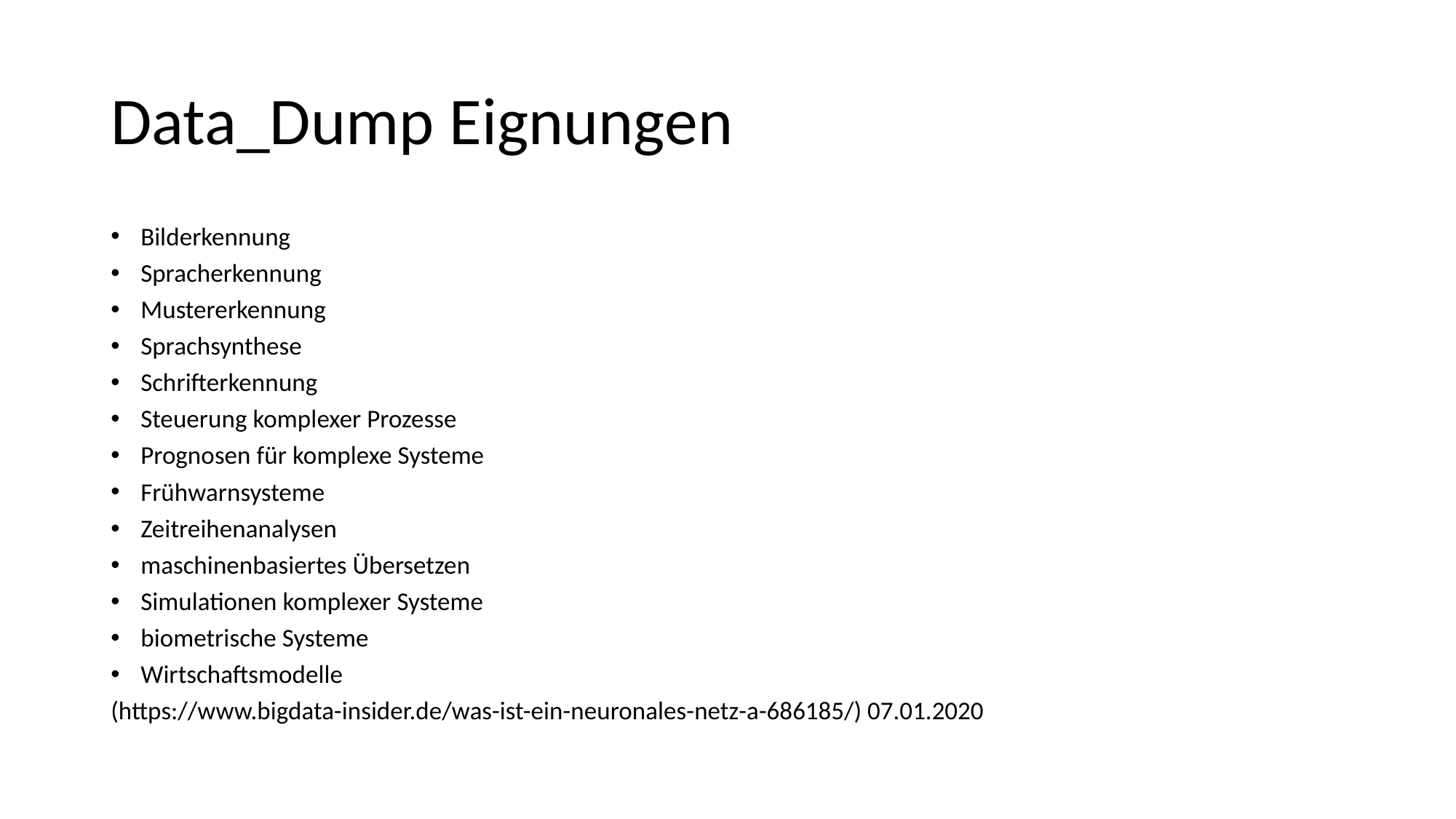

# Data_Dump Eignungen
Bilderkennung
Spracherkennung
Mustererkennung
Sprachsynthese
Schrifterkennung
Steuerung komplexer Prozesse
Prognosen für komplexe Systeme
Frühwarnsysteme
Zeitreihenanalysen
maschinenbasiertes Übersetzen
Simulationen komplexer Systeme
biometrische Systeme
Wirtschaftsmodelle
(https://www.bigdata-insider.de/was-ist-ein-neuronales-netz-a-686185/) 07.01.2020